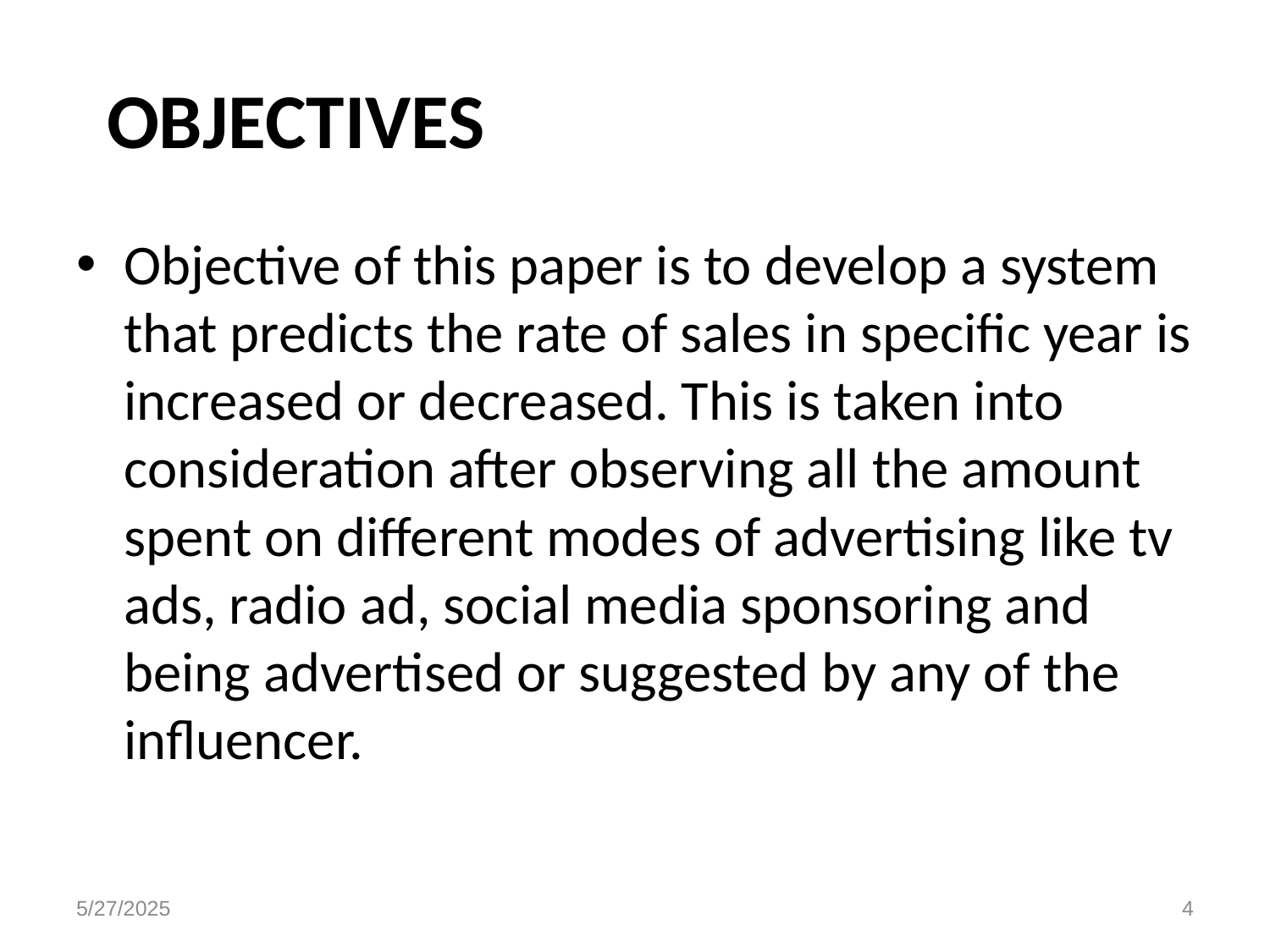

# OBJECTIVES
Objective of this paper is to develop a system that predicts the rate of sales in specific year is increased or decreased. This is taken into consideration after observing all the amount spent on different modes of advertising like tv ads, radio ad, social media sponsoring and being advertised or suggested by any of the influencer.
5/27/2025
4